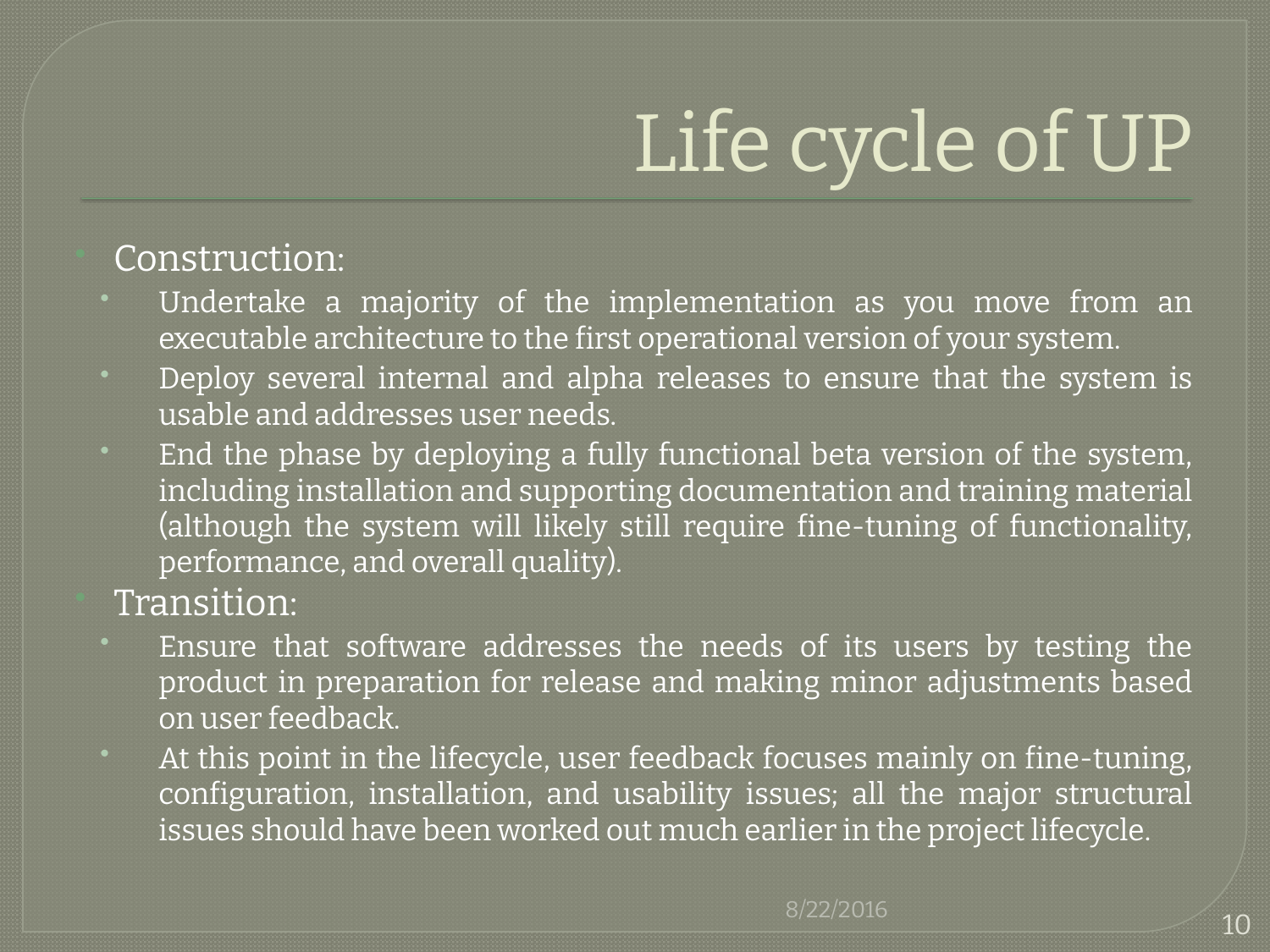

# Life cycle of UP
Construction:
Undertake a majority of the implementation as you move from an executable architecture to the first operational version of your system.
Deploy several internal and alpha releases to ensure that the system is usable and addresses user needs.
End the phase by deploying a fully functional beta version of the system, including installation and supporting documentation and training material (although the system will likely still require fine-tuning of functionality, performance, and overall quality).
Transition:
Ensure that software addresses the needs of its users by testing the product in preparation for release and making minor adjustments based on user feedback.
At this point in the lifecycle, user feedback focuses mainly on fine-tuning, configuration, installation, and usability issues; all the major structural issues should have been worked out much earlier in the project lifecycle.

8/22/2016
10